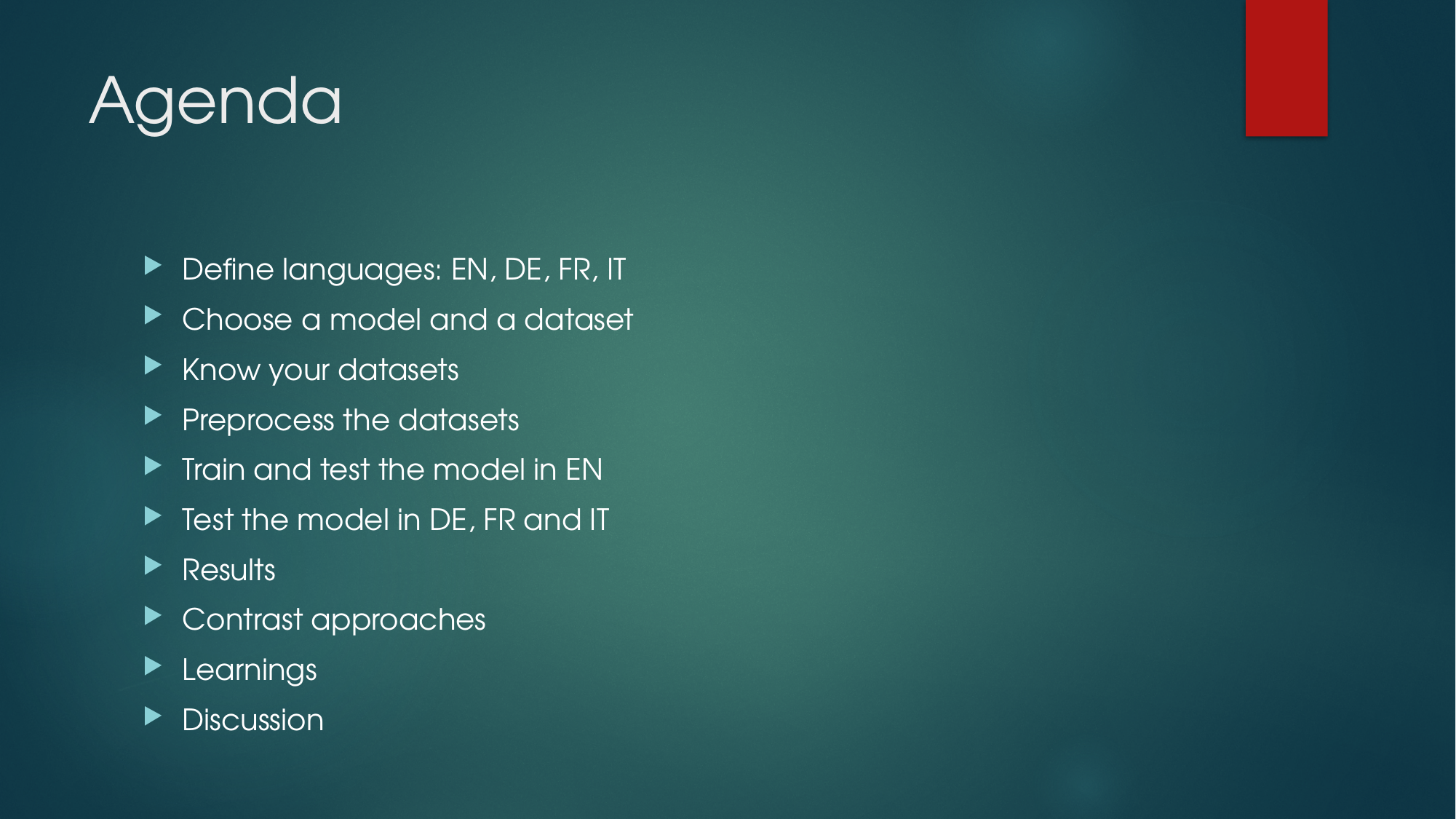

# Agenda
Define languages: EN, DE, FR, IT
Choose a model and a dataset
Know your datasets
Preprocess the datasets
Train and test the model in EN
Test the model in DE, FR and IT
Results
Contrast approaches
Learnings
Discussion